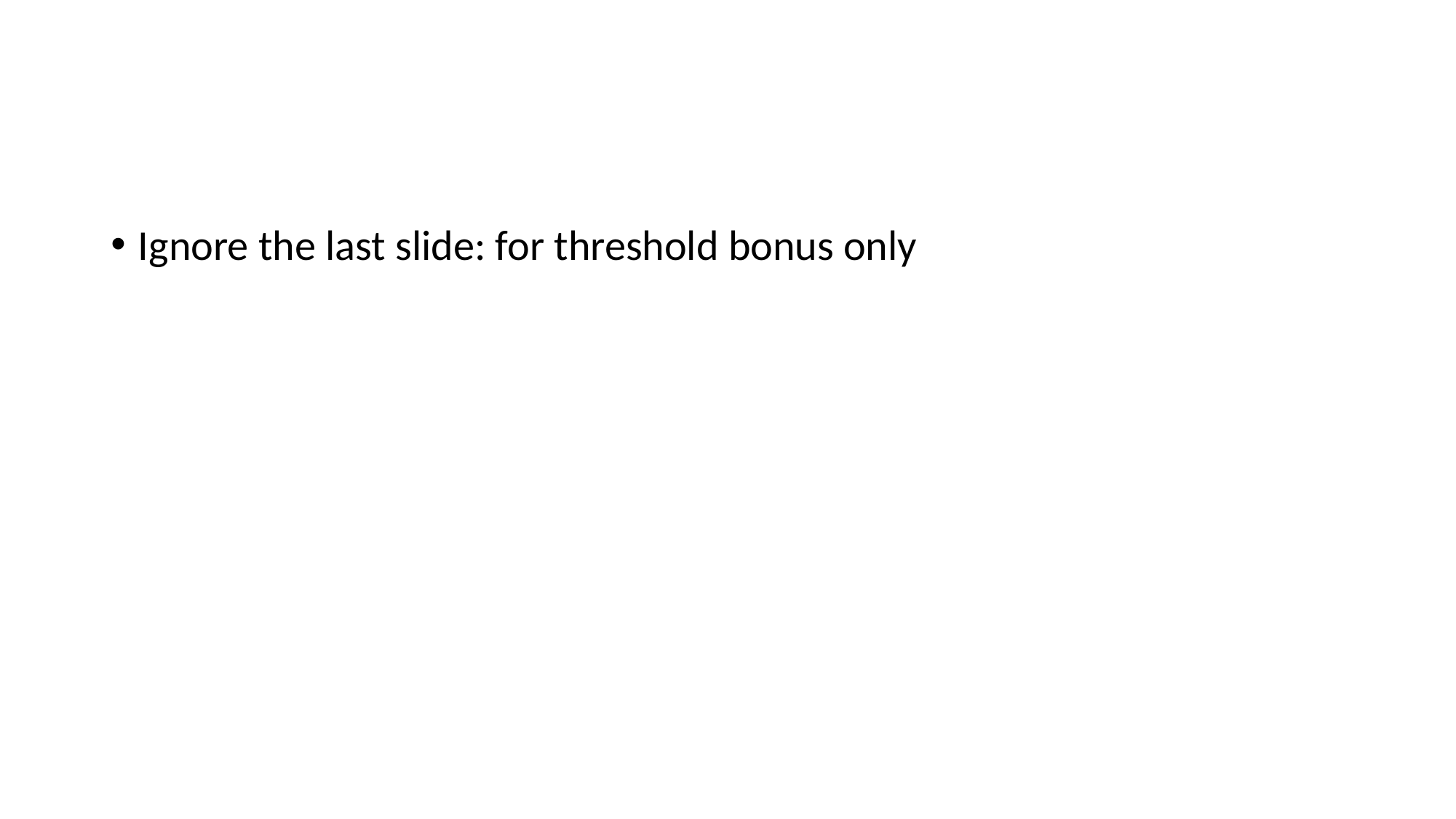

#
Ignore the last slide: for threshold bonus only